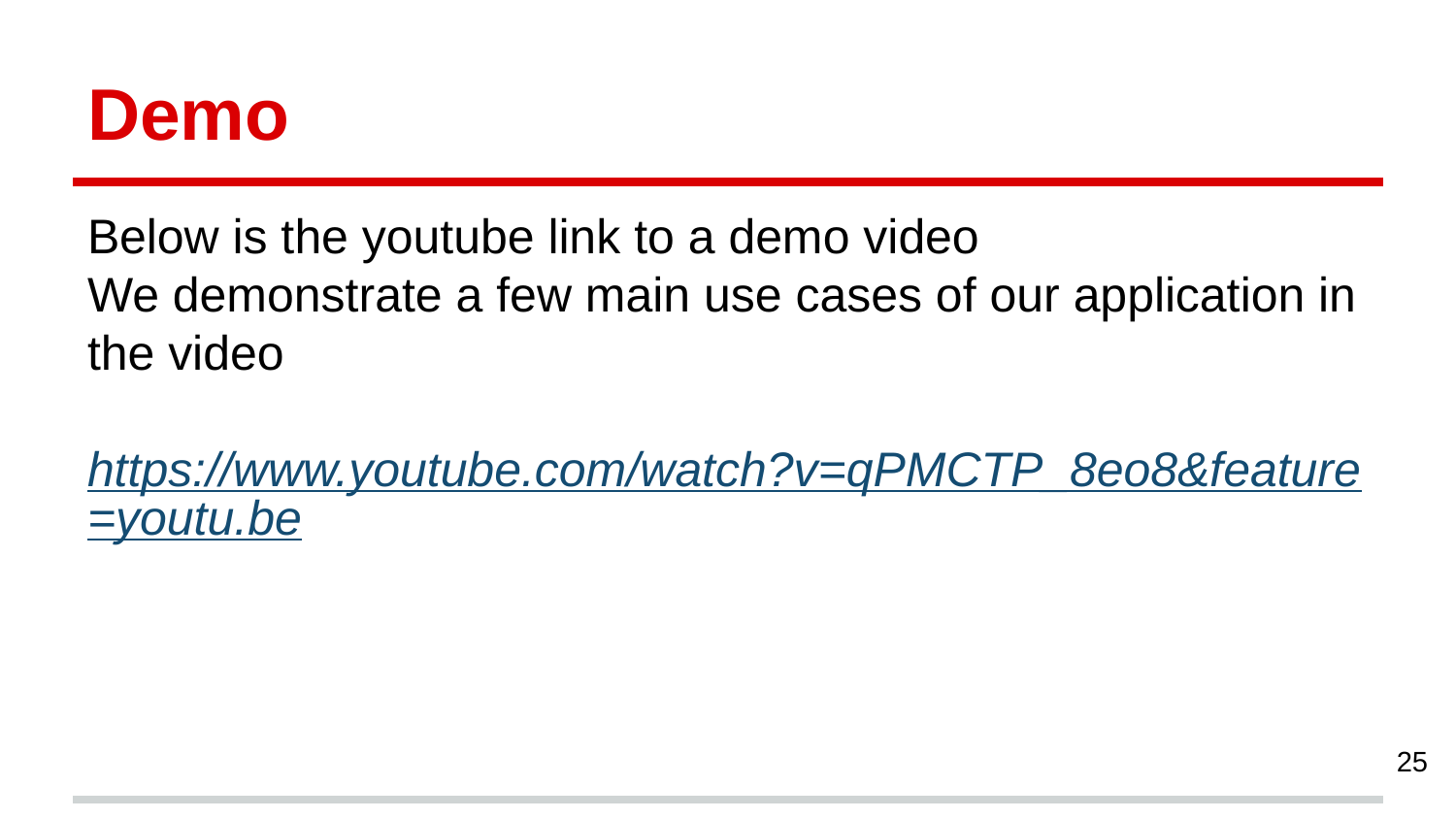

# Demo
Below is the youtube link to a demo video
We demonstrate a few main use cases of our application in the video

https://www.youtube.com/watch?v=qPMCTP_8eo8&feature=youtu.be

25